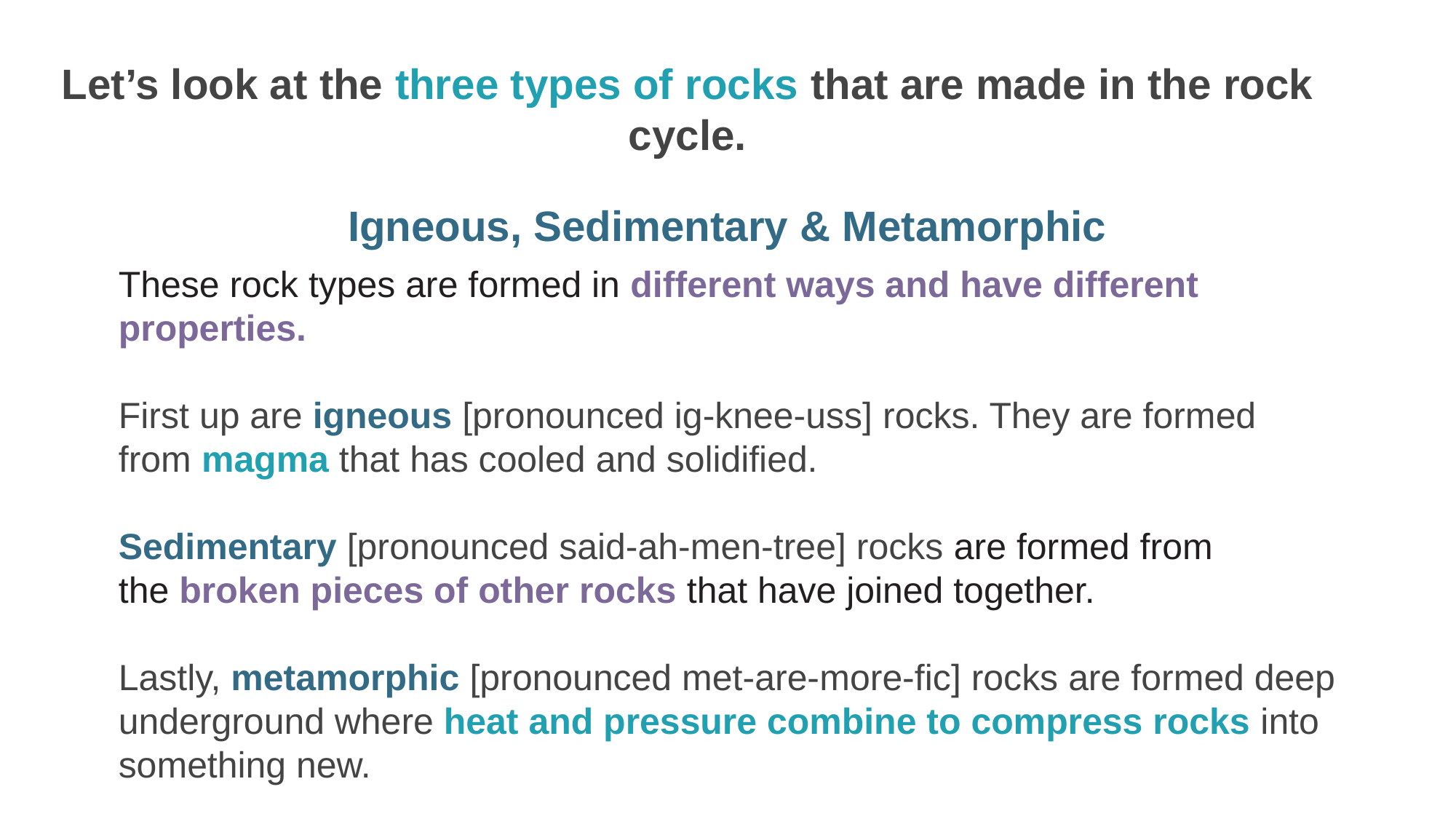

Let’s look at the three types of rocks that are made in the rock cycle.
Igneous, Sedimentary & Metamorphic
These rock types are formed in different ways and have different properties.

First up are igneous [pronounced ig-knee-uss] rocks. They are formed from magma that has cooled and solidified.

Sedimentary [pronounced said-ah-men-tree] rocks are formed from the broken pieces of other rocks that have joined together.
Lastly, metamorphic [pronounced met-are-more-fic] rocks are formed deep underground where heat and pressure combine to compress rocks into something new.